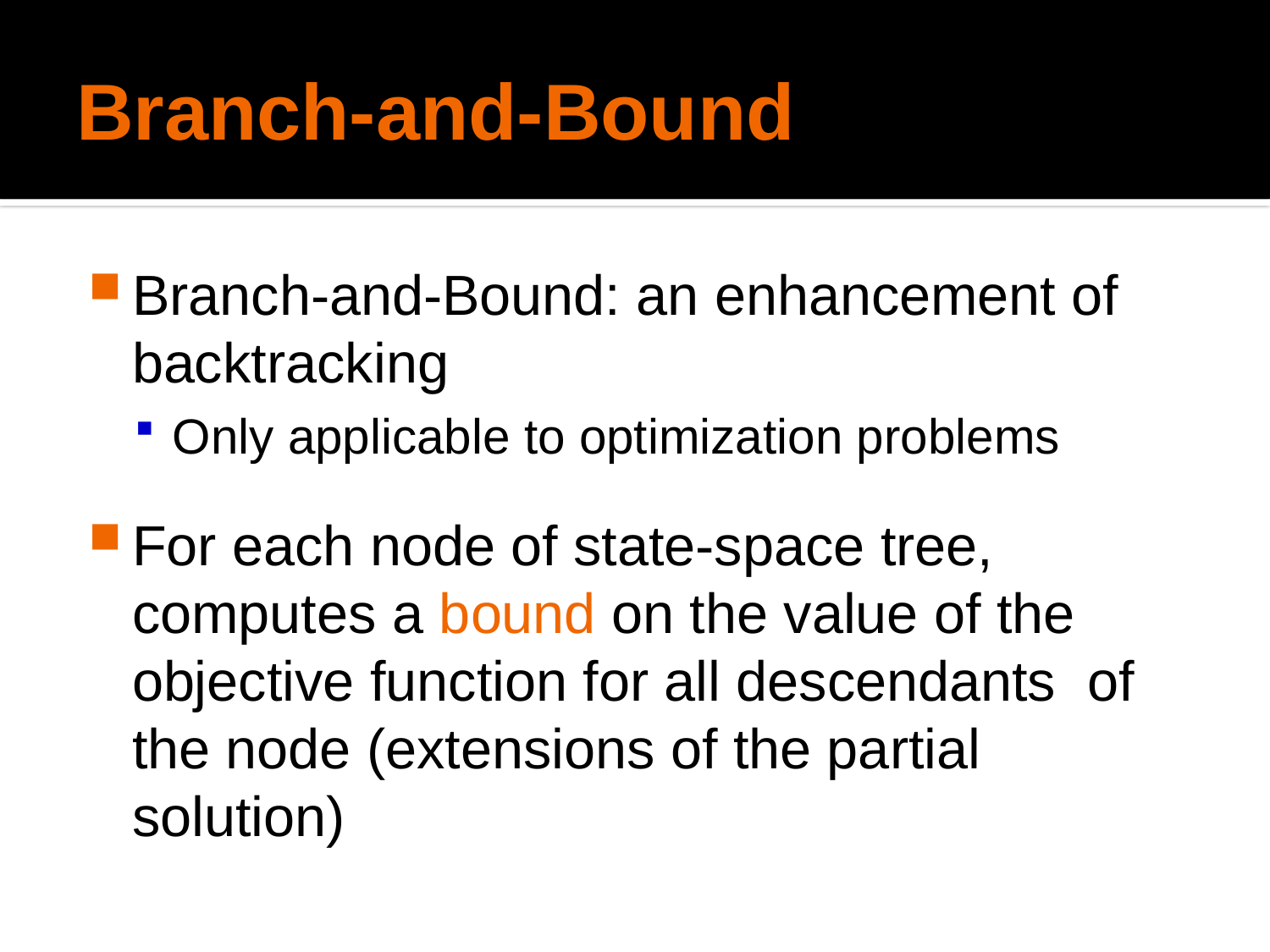

# Branch-and-Bound
Branch-and-Bound: an enhancement of backtracking
Only applicable to optimization problems

For each node of state-space tree, computes a bound on the value of the objective function for all descendants  of the node (extensions of the partial solution)